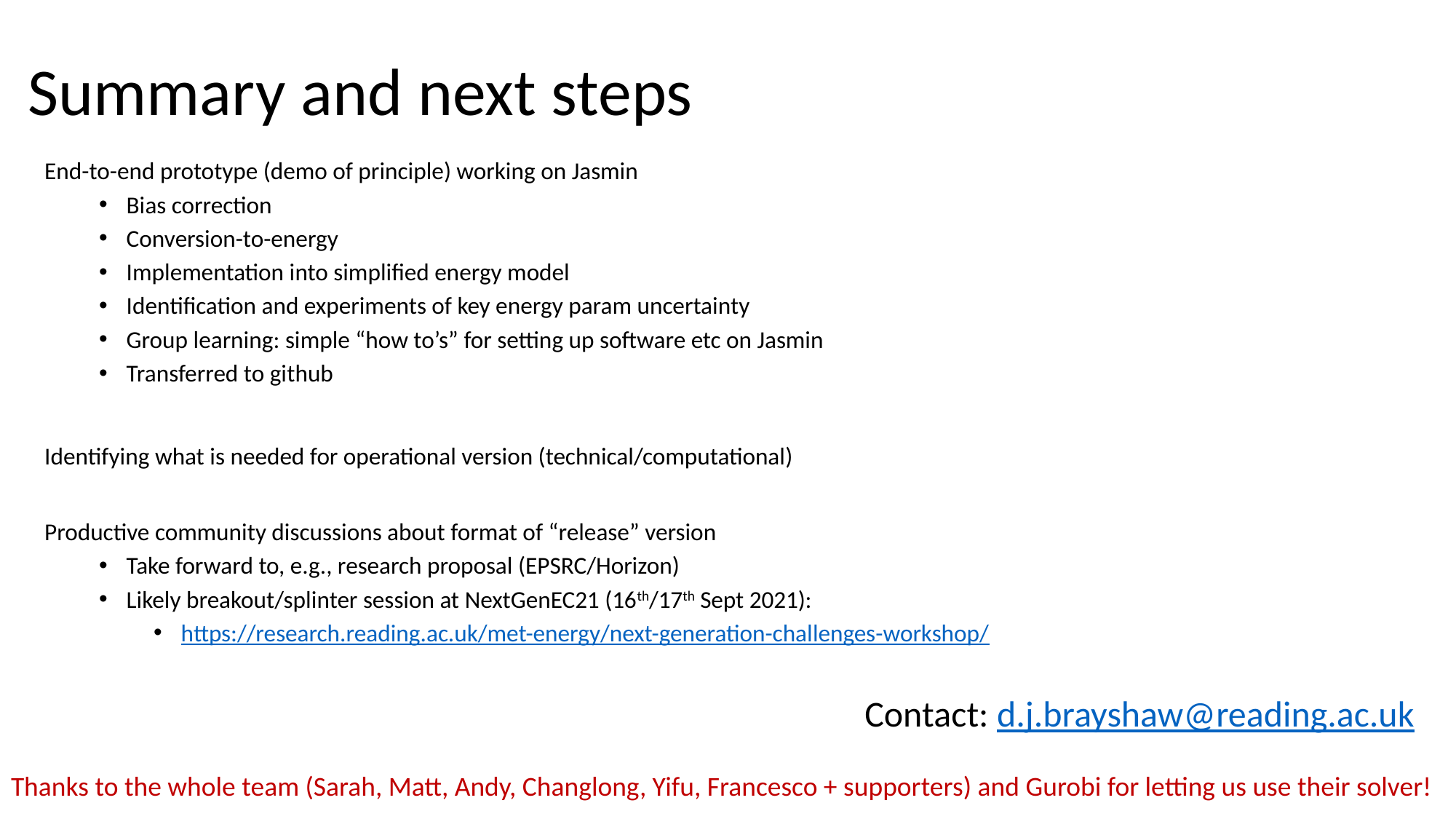

# Summary and next steps
End-to-end prototype (demo of principle) working on Jasmin
Bias correction
Conversion-to-energy
Implementation into simplified energy model
Identification and experiments of key energy param uncertainty
Group learning: simple “how to’s” for setting up software etc on Jasmin
Transferred to github

Identifying what is needed for operational version (technical/computational)

Productive community discussions about format of “release” version
Take forward to, e.g., research proposal (EPSRC/Horizon)
Likely breakout/splinter session at NextGenEC21 (16th/17th Sept 2021):
https://research.reading.ac.uk/met-energy/next-generation-challenges-workshop/

Contact: d.j.brayshaw@reading.ac.uk

Thanks to the whole team (Sarah, Matt, Andy, Changlong, Yifu, Francesco + supporters) and Gurobi for letting us use their solver!